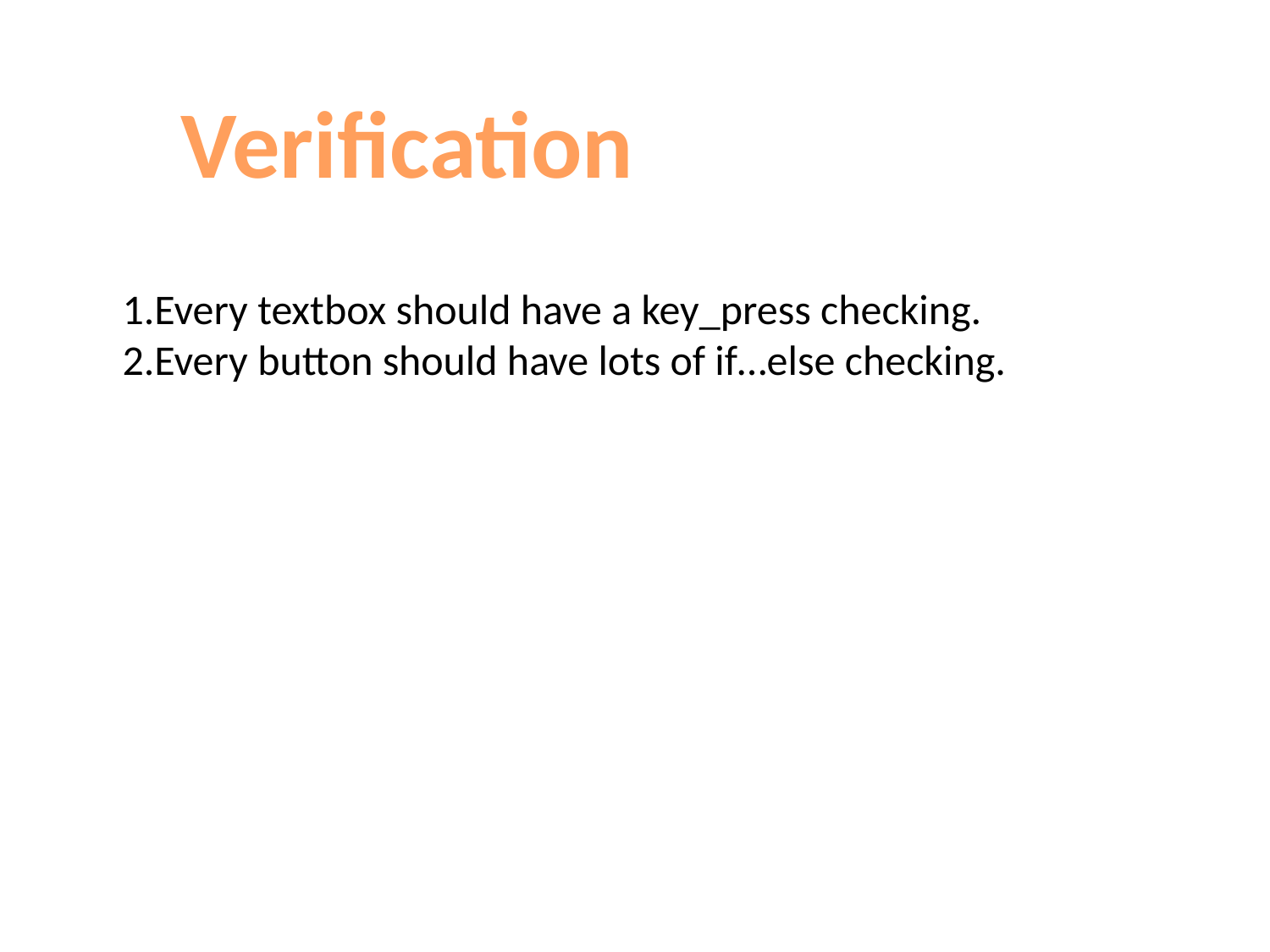

Verification
1.Every textbox should have a key_press checking.
2.Every button should have lots of if…else checking.